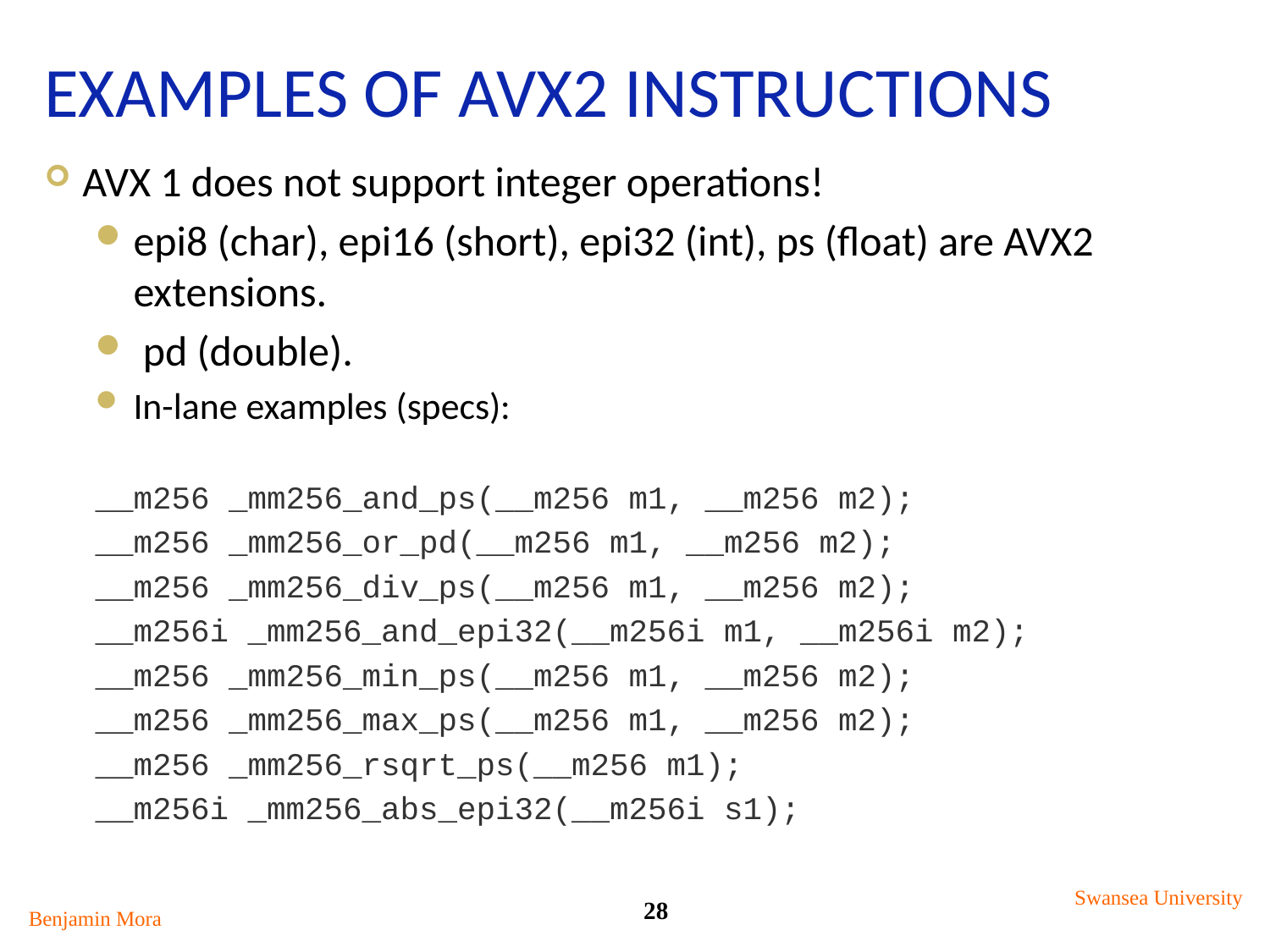

# Examples of AVX2 instructions
AVX 1 does not support integer operations!
epi8 (char), epi16 (short), epi32 (int), ps (float) are AVX2 extensions.
 pd (double).
In-lane examples (specs):

__m256 _mm256_and_ps(__m256 m1, __m256 m2);
__m256 _mm256_or_pd(__m256 m1, __m256 m2);
__m256 _mm256_div_ps(__m256 m1, __m256 m2);
__m256i _mm256_and_epi32(__m256i m1, __m256i m2);
__m256 _mm256_min_ps(__m256 m1, __m256 m2);
__m256 _mm256_max_ps(__m256 m1, __m256 m2);
__m256 _mm256_rsqrt_ps(__m256 m1);
__m256i _mm256_abs_epi32(__m256i s1);
Swansea University
28
Benjamin Mora